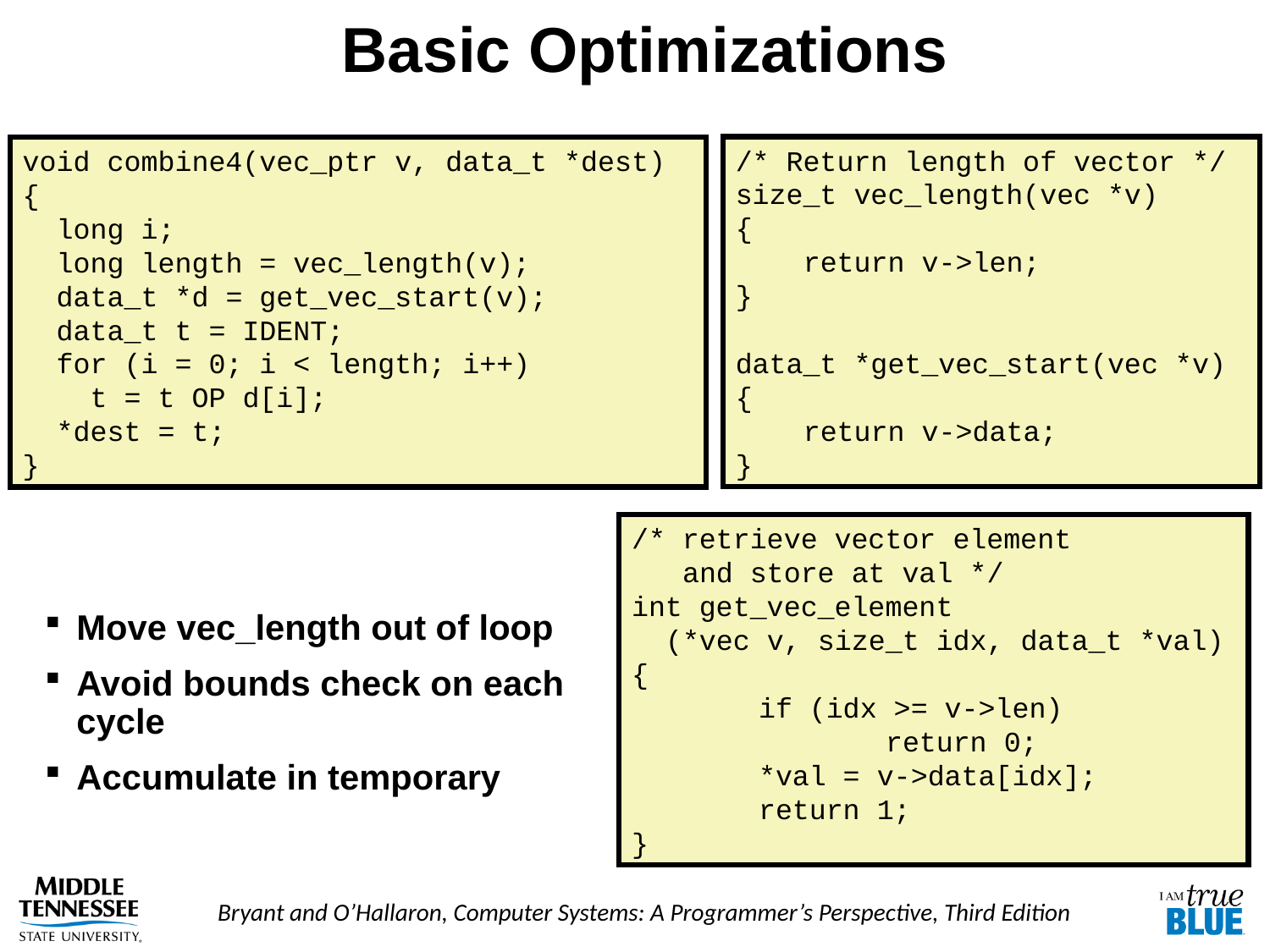

# Basic Optimizations
/* Return length of vector */
size_t vec_length(vec *v)
{
    return v->len;
}

data_t *get_vec_start(vec *v)
{
    return v->data;
}
void combine4(vec_ptr v, data_t *dest)
{
  long i;
  long length = vec_length(v);
  data_t *d = get_vec_start(v);
  data_t t = IDENT;
  for (i = 0; i < length; i++)
    t = t OP d[i];
  *dest = t;
}
/* retrieve vector element
   and store at val */
int get_vec_element
  (*vec v, size_t idx, data_t *val)
{
	if (idx >= v->len)
		return 0;
	*val = v->data[idx];
	return 1;
}
Move vec_length out of loop
Avoid bounds check on each cycle
Accumulate in temporary